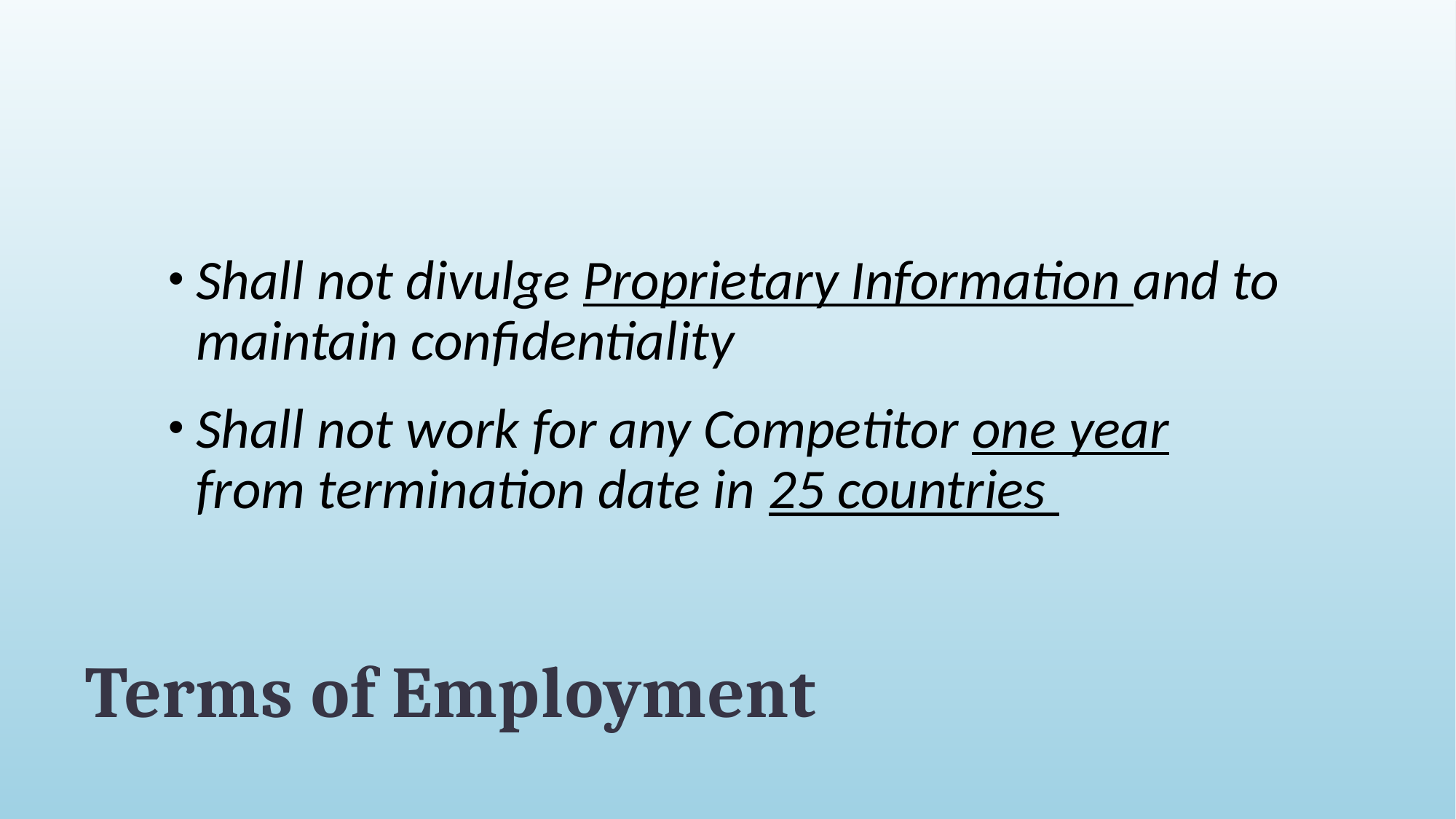

Shall not divulge Proprietary Information and to maintain confidentiality
Shall not work for any Competitor one year from termination date in 25 countries

# Terms of Employment